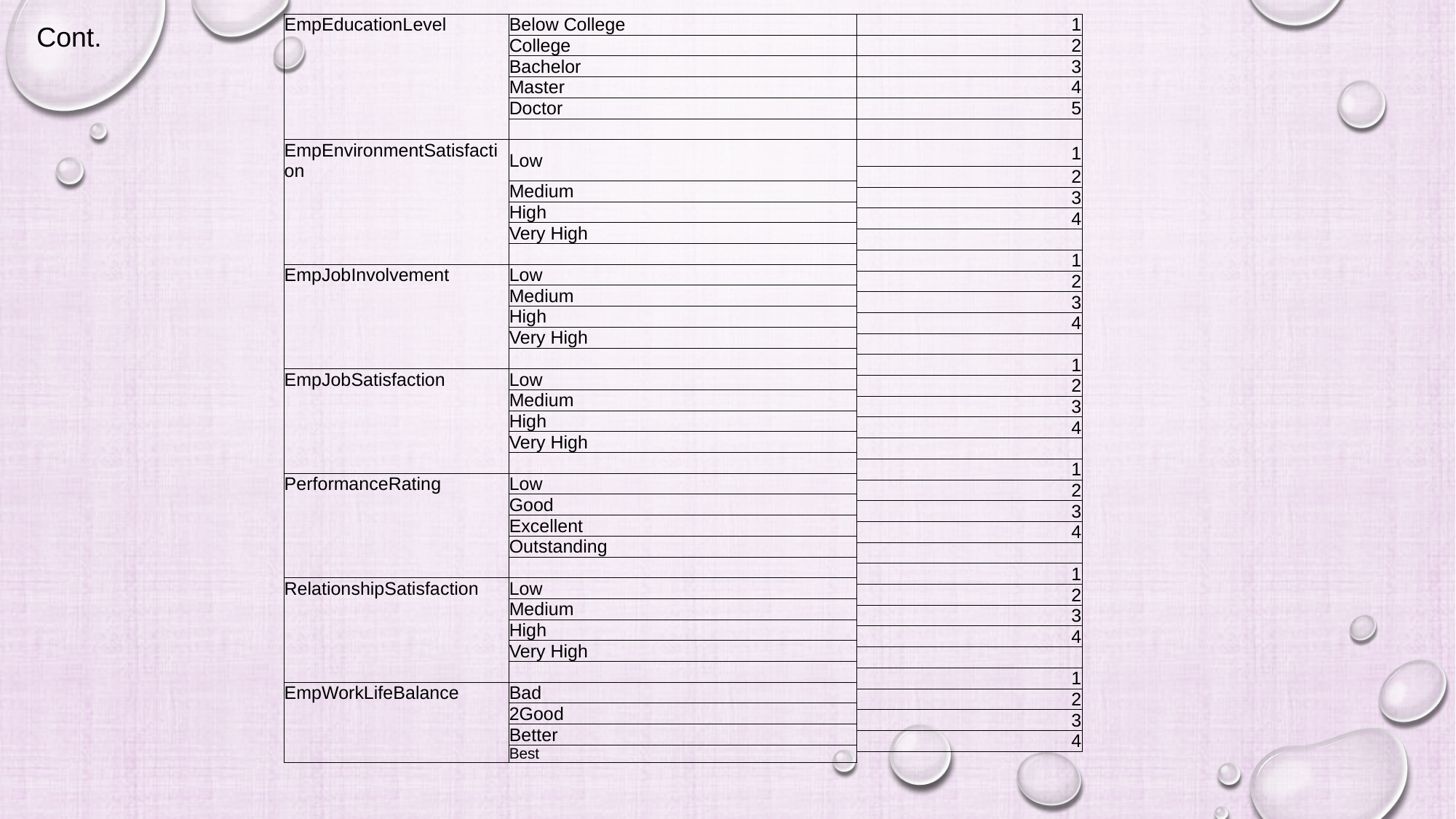

Cont.
| EmpEducationLevel | Below College |
| --- | --- |
|  | College |
|  | Bachelor |
|  | Master |
|  | Doctor |
|  |  |
| EmpEnvironmentSatisfaction | Low |
|  | Medium |
|  | High |
|  | Very High |
|  |  |
| EmpJobInvolvement | Low |
|  | Medium |
|  | High |
|  | Very High |
|  |  |
| EmpJobSatisfaction | Low |
|  | Medium |
|  | High |
|  | Very High |
|  |  |
| PerformanceRating | Low |
|  | Good |
|  | Excellent |
|  | Outstanding |
|  |  |
| RelationshipSatisfaction | Low |
|  | Medium |
|  | High |
|  | Very High |
|  |  |
| EmpWorkLifeBalance | Bad |
|  | 2Good |
|  | Better |
|  | Best |
| 1 |
| --- |
| 2 |
| 3 |
| 4 |
| 5 |
|  |
| 1 |
| 2 |
| 3 |
| 4 |
|  |
| 1 |
| 2 |
| 3 |
| 4 |
|  |
| 1 |
| 2 |
| 3 |
| 4 |
|  |
| 1 |
| 2 |
| 3 |
| 4 |
|  |
| 1 |
| 2 |
| 3 |
| 4 |
|  |
| 1 |
| 2 |
| 3 |
| 4 |